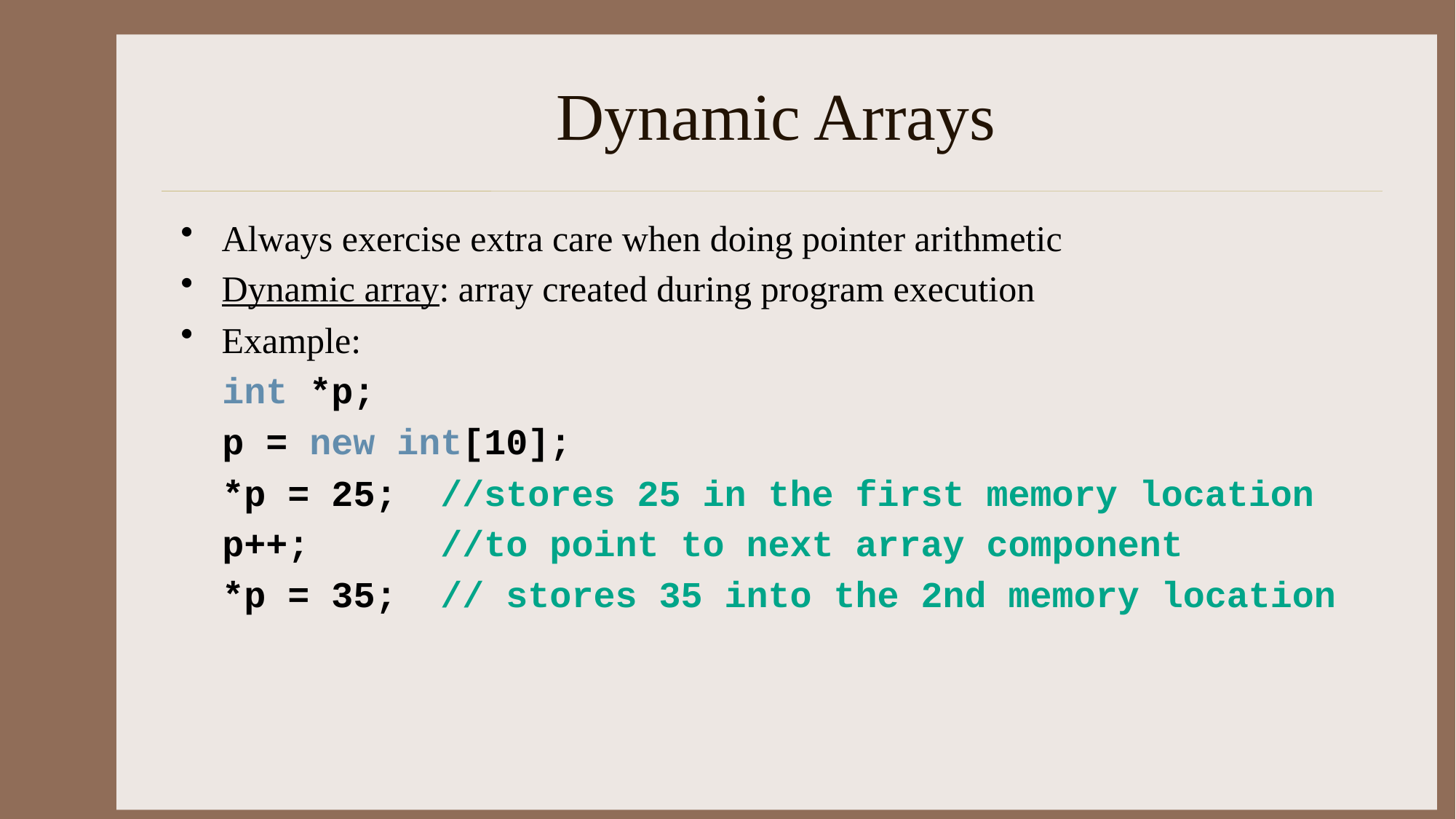

# Dynamic Arrays
Always exercise extra care when doing pointer arithmetic
Dynamic array: array created during program execution
Example:
int *p;
p = new int[10];
*p = 25;  //stores 25 in the first memory location
p++;      //to point to next array component
*p = 35;  // stores 35 into the 2nd memory location